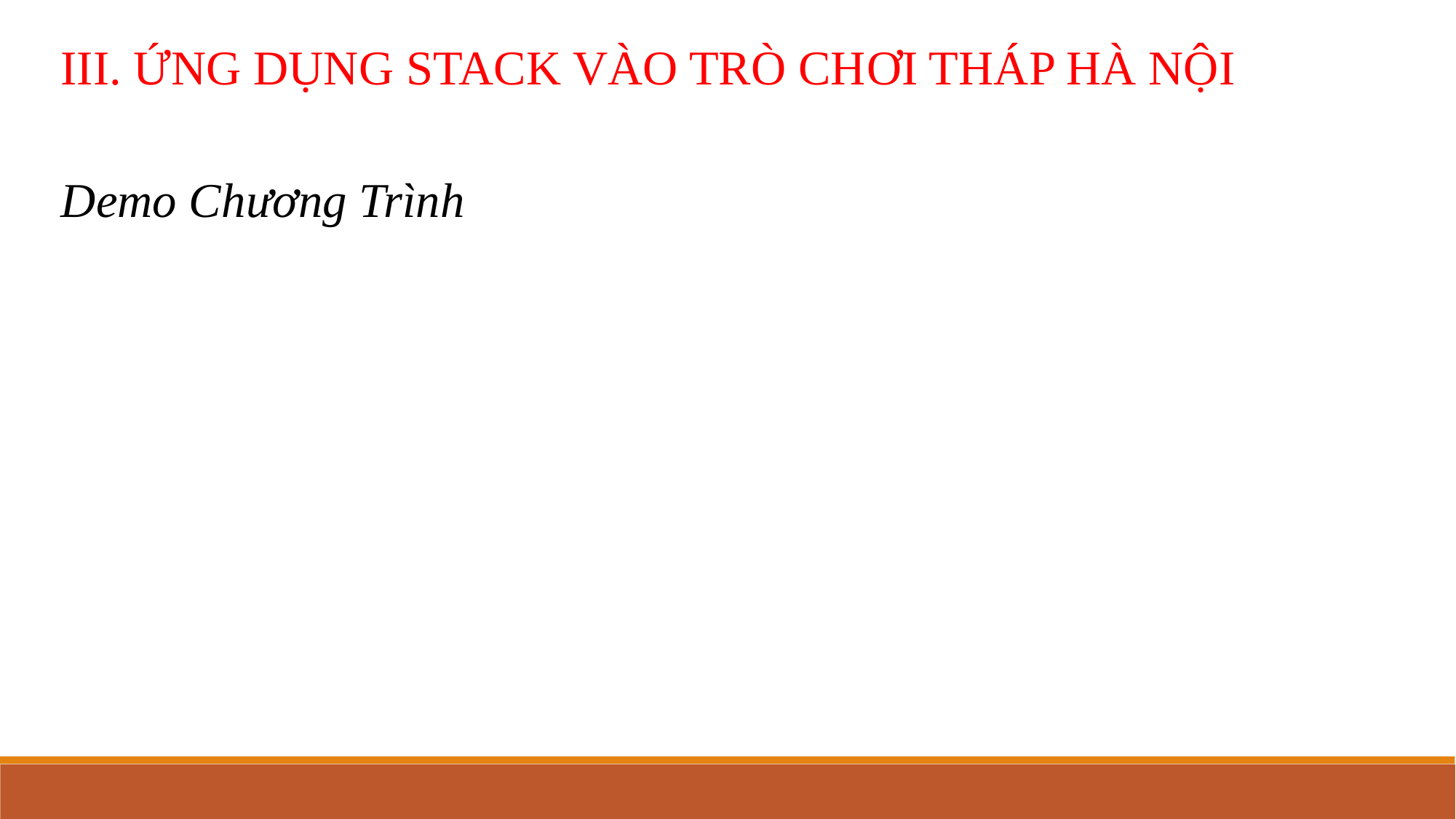

III. ỨNG DỤNG STACK VÀO TRÒ CHƠI THÁP HÀ NỘI
Demo Chương Trình